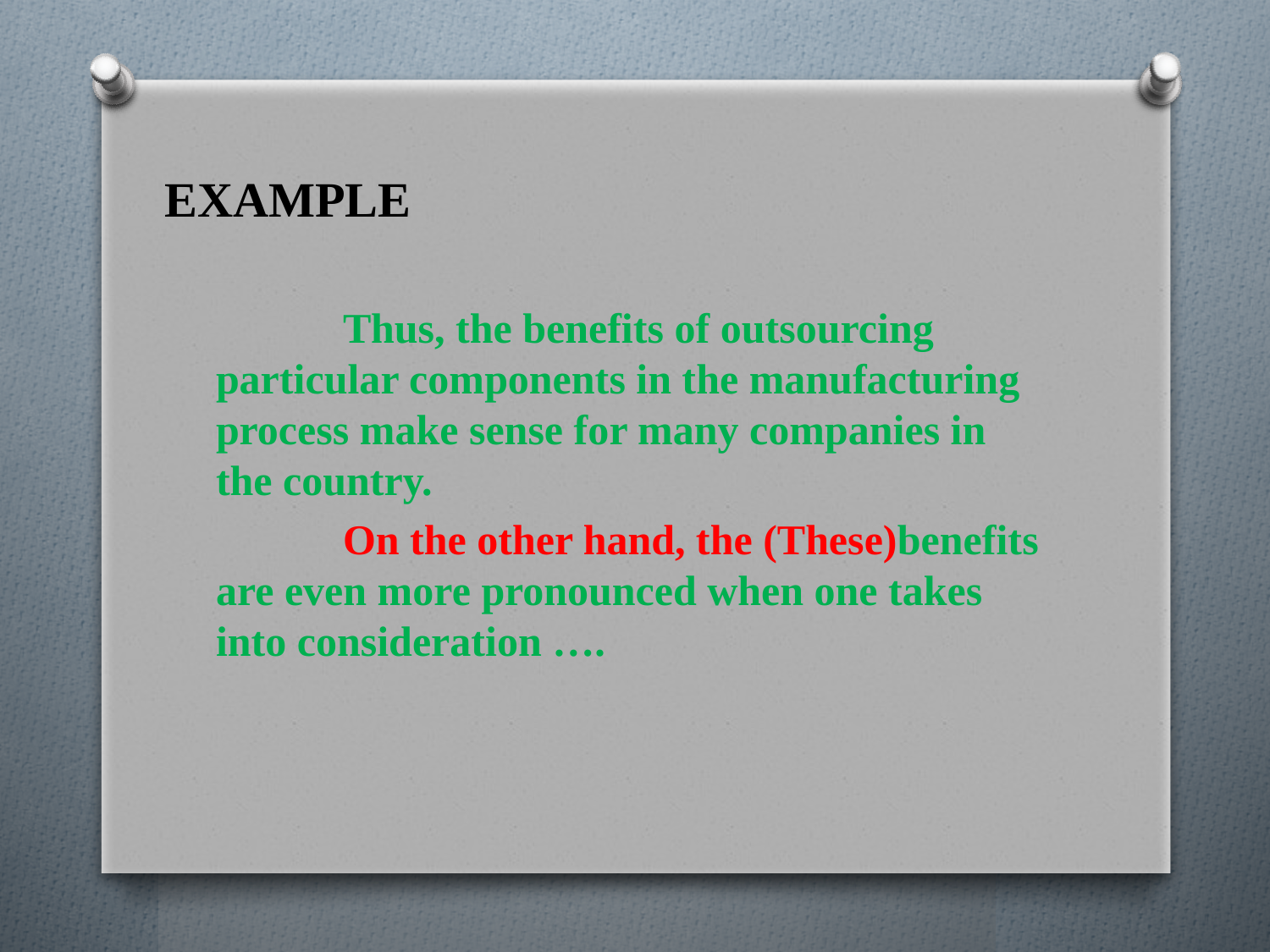

# EXAMPLE
	Thus, the benefits of outsourcing particular components in the manufacturing process make sense for many companies in the country.
	On the other hand, the (These)benefits are even more pronounced when one takes into consideration ….